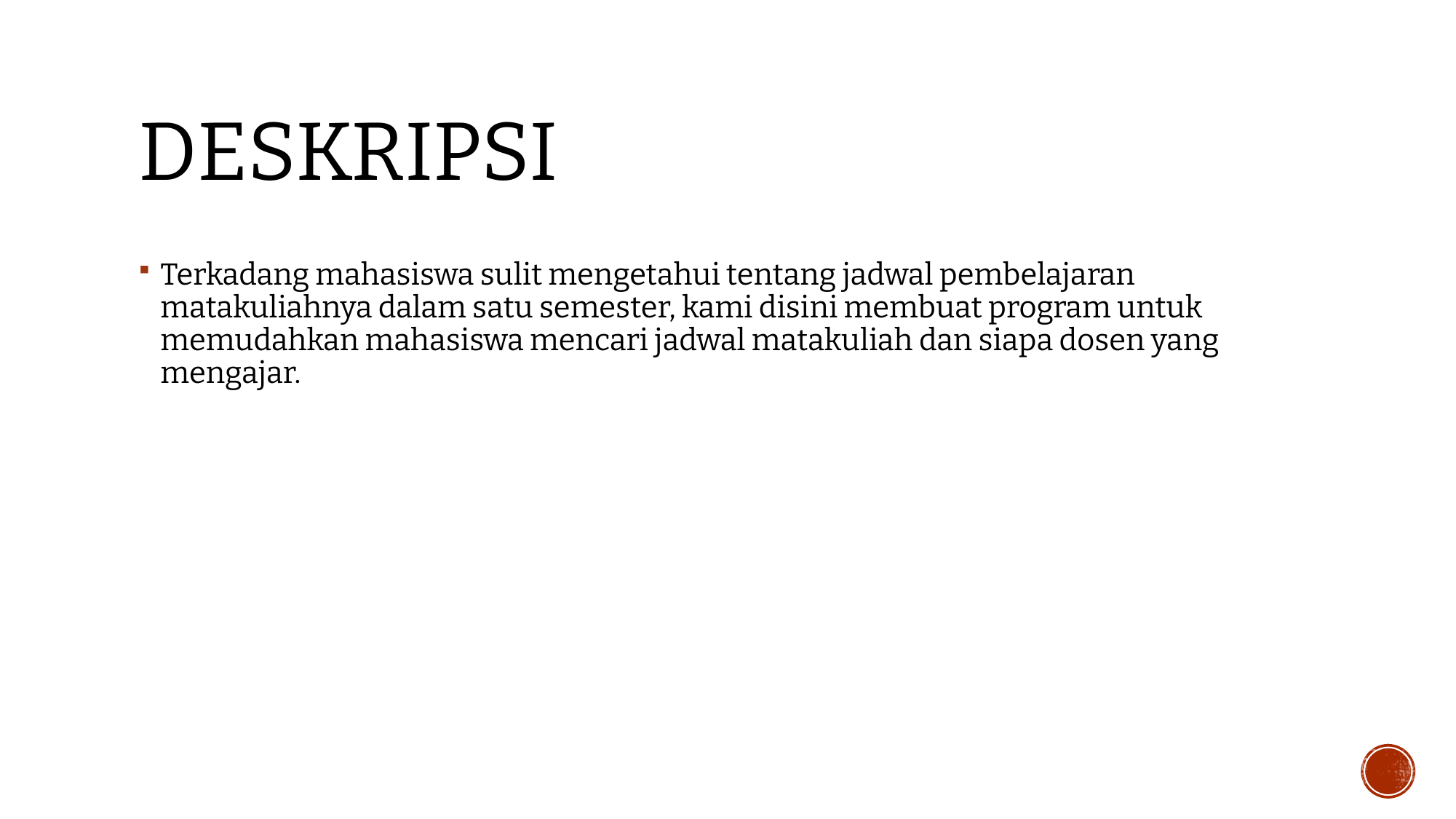

# Deskripsi
Terkadang mahasiswa sulit mengetahui tentang jadwal pembelajaran matakuliahnya dalam satu semester, kami disini membuat program untuk memudahkan mahasiswa mencari jadwal matakuliah dan siapa dosen yang mengajar.